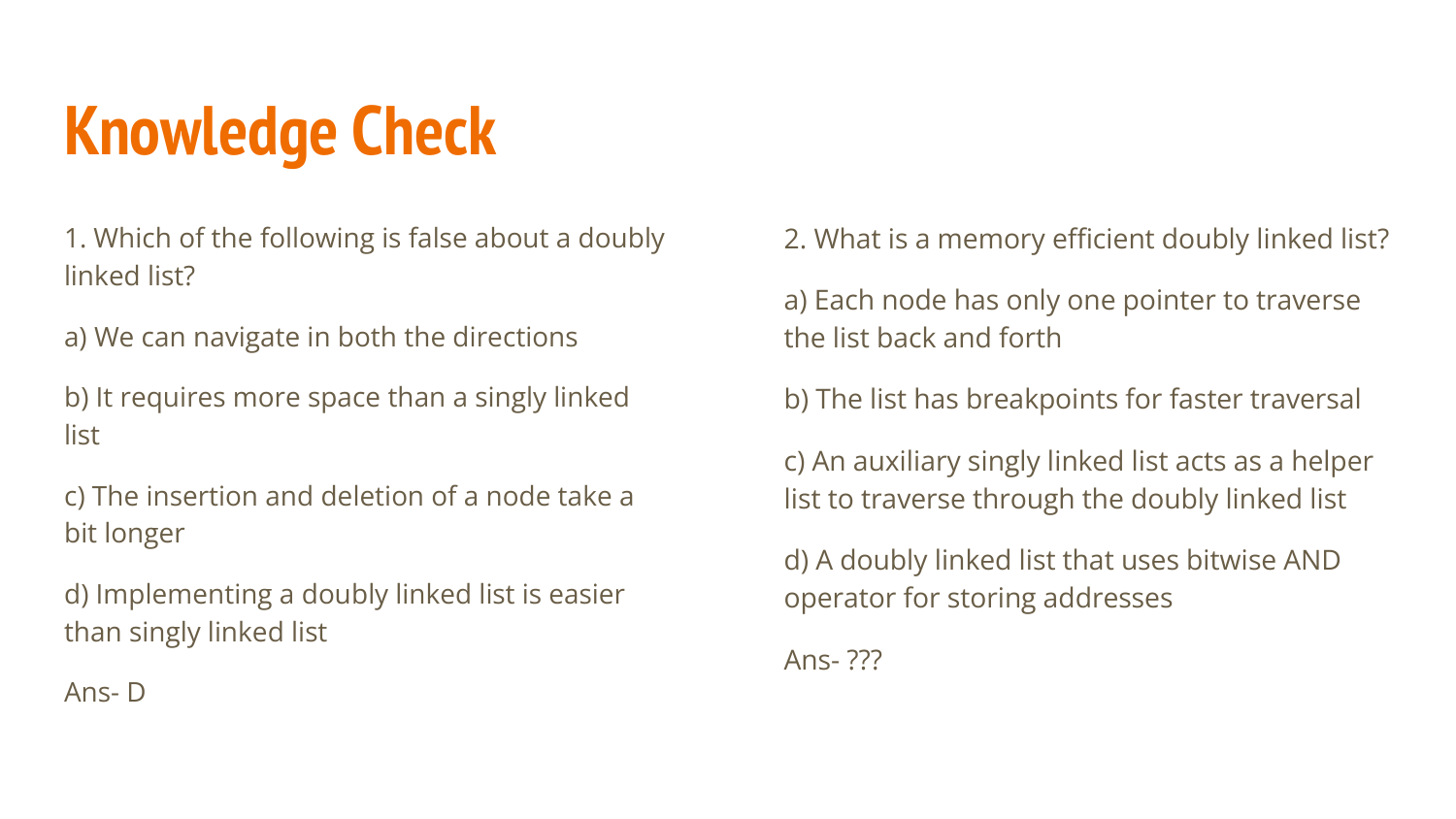

# Knowledge Check
1. Which of the following is false about a doubly linked list?
a) We can navigate in both the directions
b) It requires more space than a singly linked list
c) The insertion and deletion of a node take a bit longer
d) Implementing a doubly linked list is easier than singly linked list
Ans- D
2. What is a memory efficient doubly linked list?
a) Each node has only one pointer to traverse the list back and forth
b) The list has breakpoints for faster traversal
c) An auxiliary singly linked list acts as a helper list to traverse through the doubly linked list
d) A doubly linked list that uses bitwise AND operator for storing addresses
Ans- ???